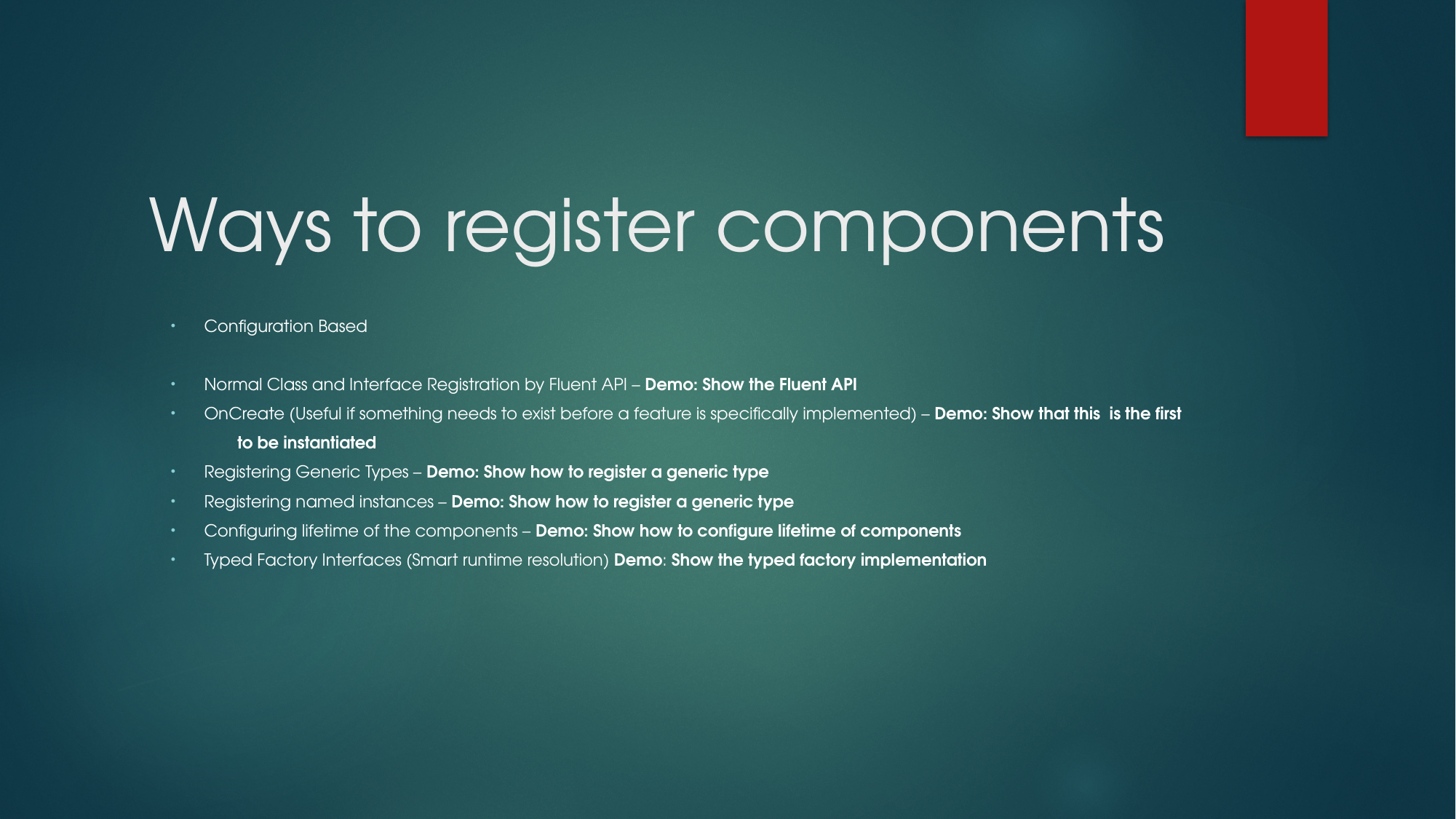

# Ways to register components
Configuration Based

Normal Class and Interface Registration by Fluent API – Demo: Show the Fluent API
OnCreate (Useful if something needs to exist before a feature is specifically implemented) – Demo: Show that this  is the first
	to be instantiated
Registering Generic Types – Demo: Show how to register a generic type
Registering named instances – Demo: Show how to register a generic type
Configuring lifetime of the components – Demo: Show how to configure lifetime of components
Typed Factory Interfaces (Smart runtime resolution) Demo: Show the typed factory implementation